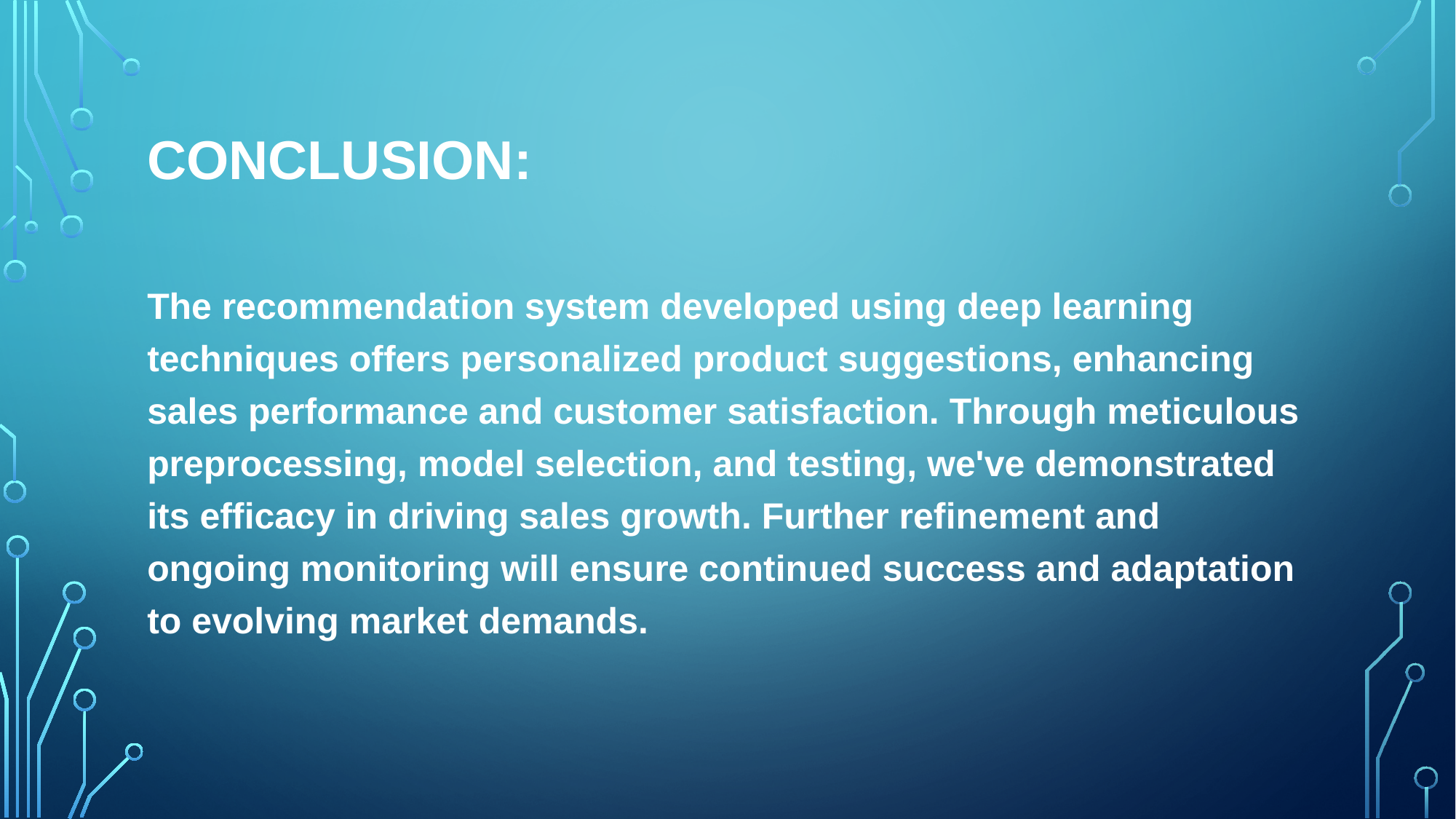

# Conclusion:
The recommendation system developed using deep learning techniques offers personalized product suggestions, enhancing sales performance and customer satisfaction. Through meticulous preprocessing, model selection, and testing, we've demonstrated its efficacy in driving sales growth. Further refinement and ongoing monitoring will ensure continued success and adaptation to evolving market demands.